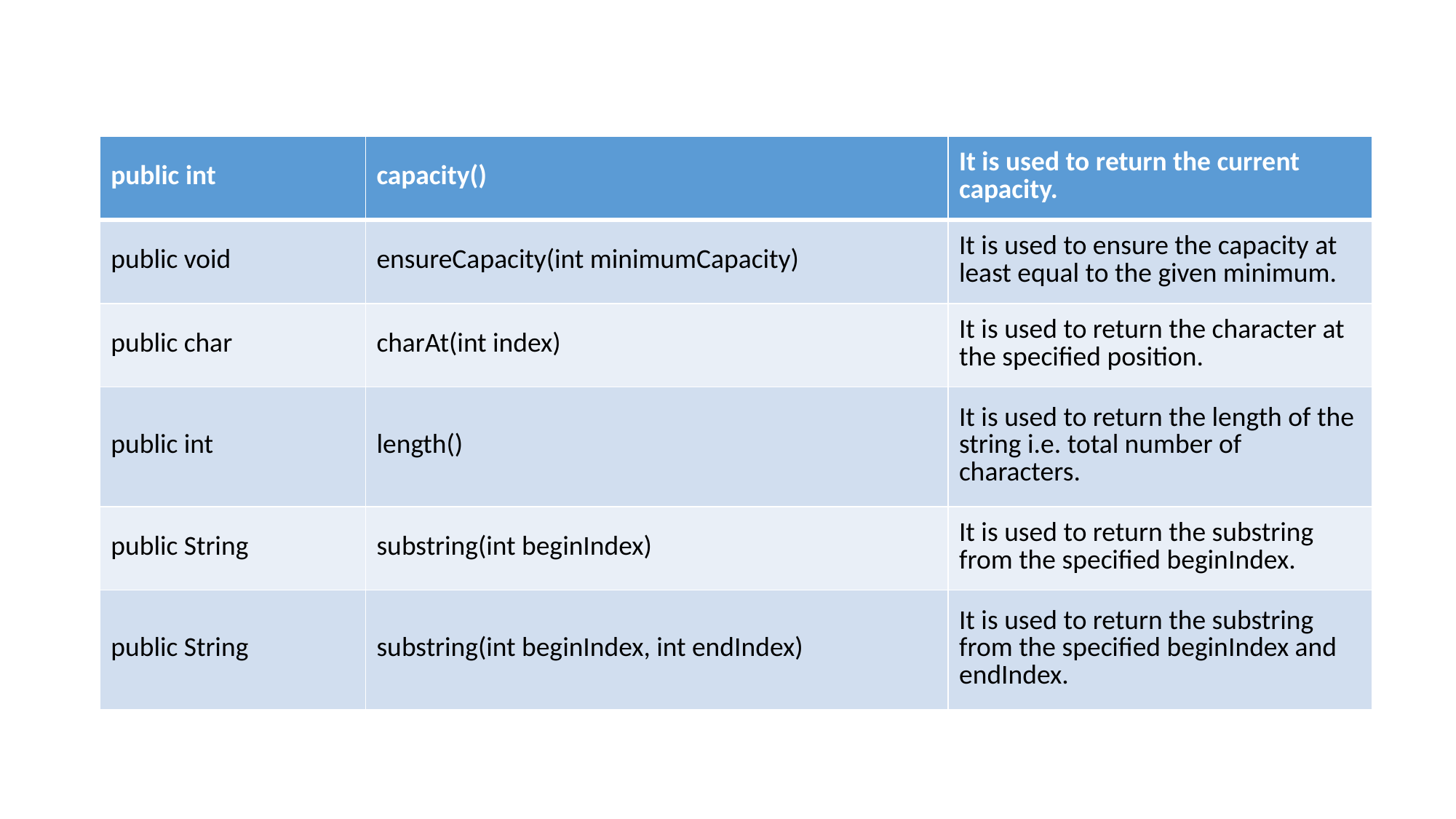

| public int | capacity() | It is used to return the current capacity. |
| --- | --- | --- |
| public void | ensureCapacity(int minimumCapacity) | It is used to ensure the capacity at least equal to the given minimum. |
| public char | charAt(int index) | It is used to return the character at the specified position. |
| public int | length() | It is used to return the length of the string i.e. total number of characters. |
| public String | substring(int beginIndex) | It is used to return the substring from the specified beginIndex. |
| public String | substring(int beginIndex, int endIndex) | It is used to return the substring from the specified beginIndex and endIndex. |